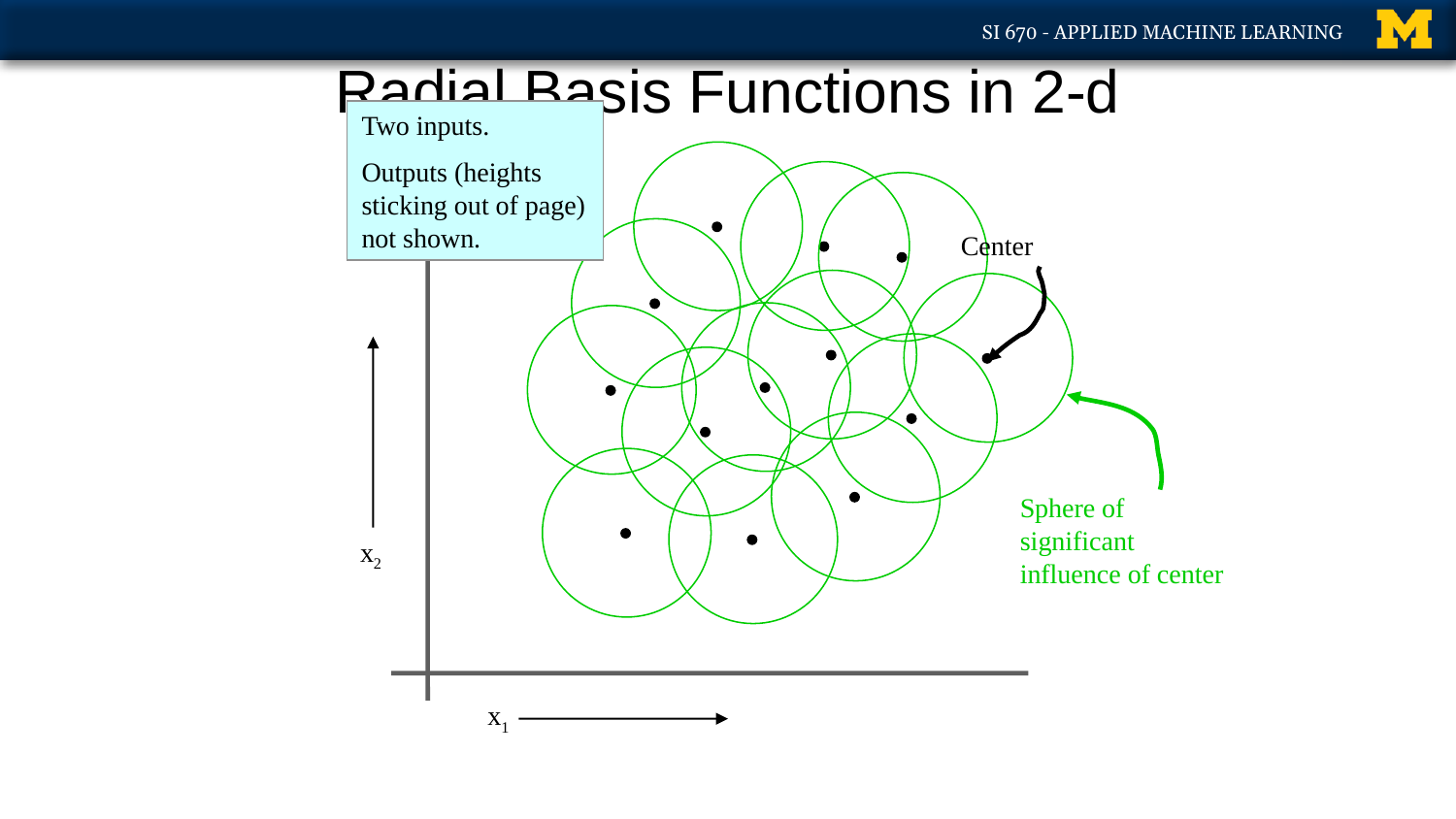

Copyright © 2001, 2003, Andrew W. Moore
# Radial Basis Functions in 2-d
Two inputs.
Outputs (heights sticking out of page) not shown.

Center

Sphere of significant influence of center
x2

x1